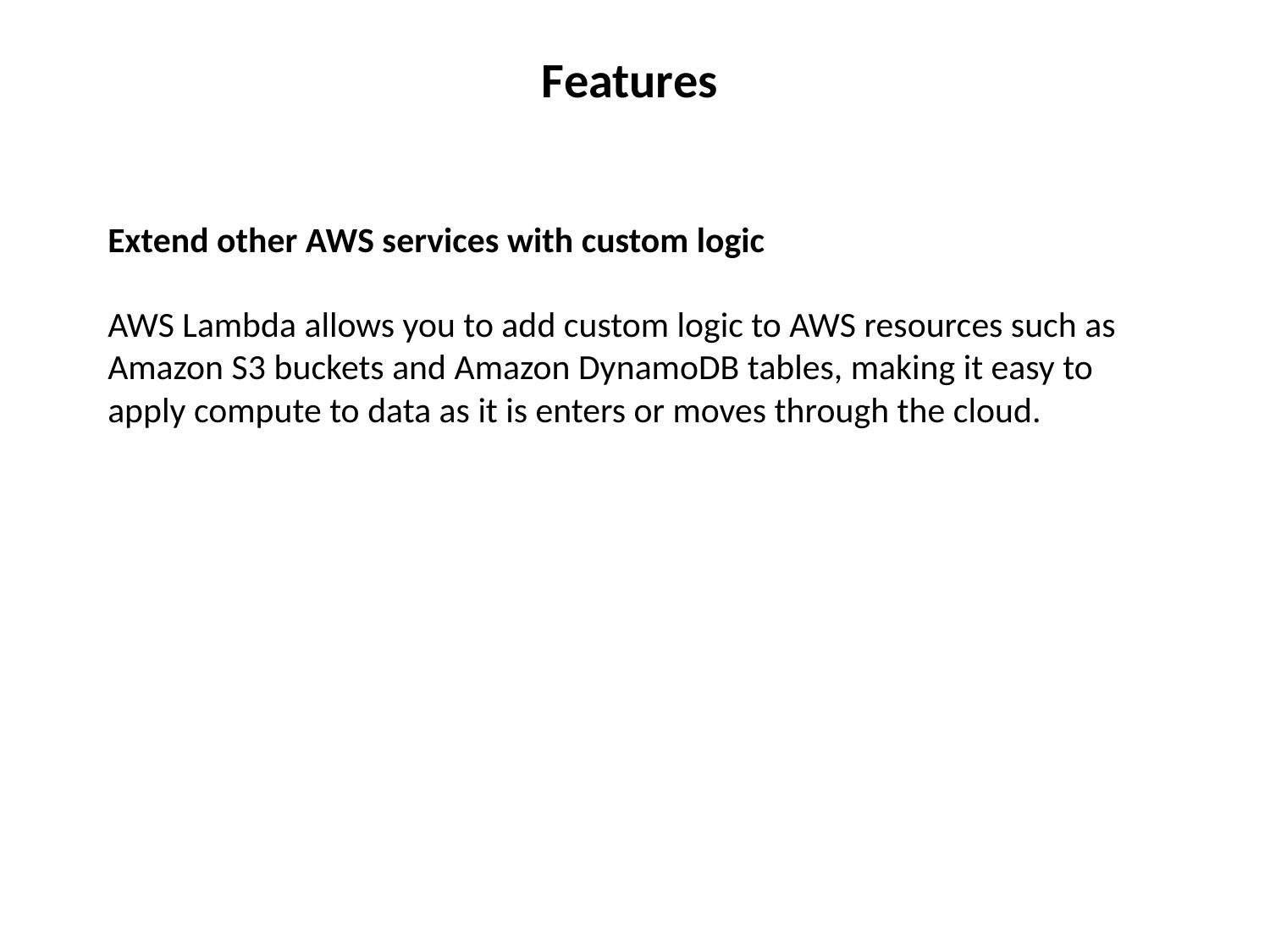

Features
Extend other AWS services with custom logic

AWS Lambda allows you to add custom logic to AWS resources such as Amazon S3 buckets and Amazon DynamoDB tables, making it easy to apply compute to data as it is enters or moves through the cloud.